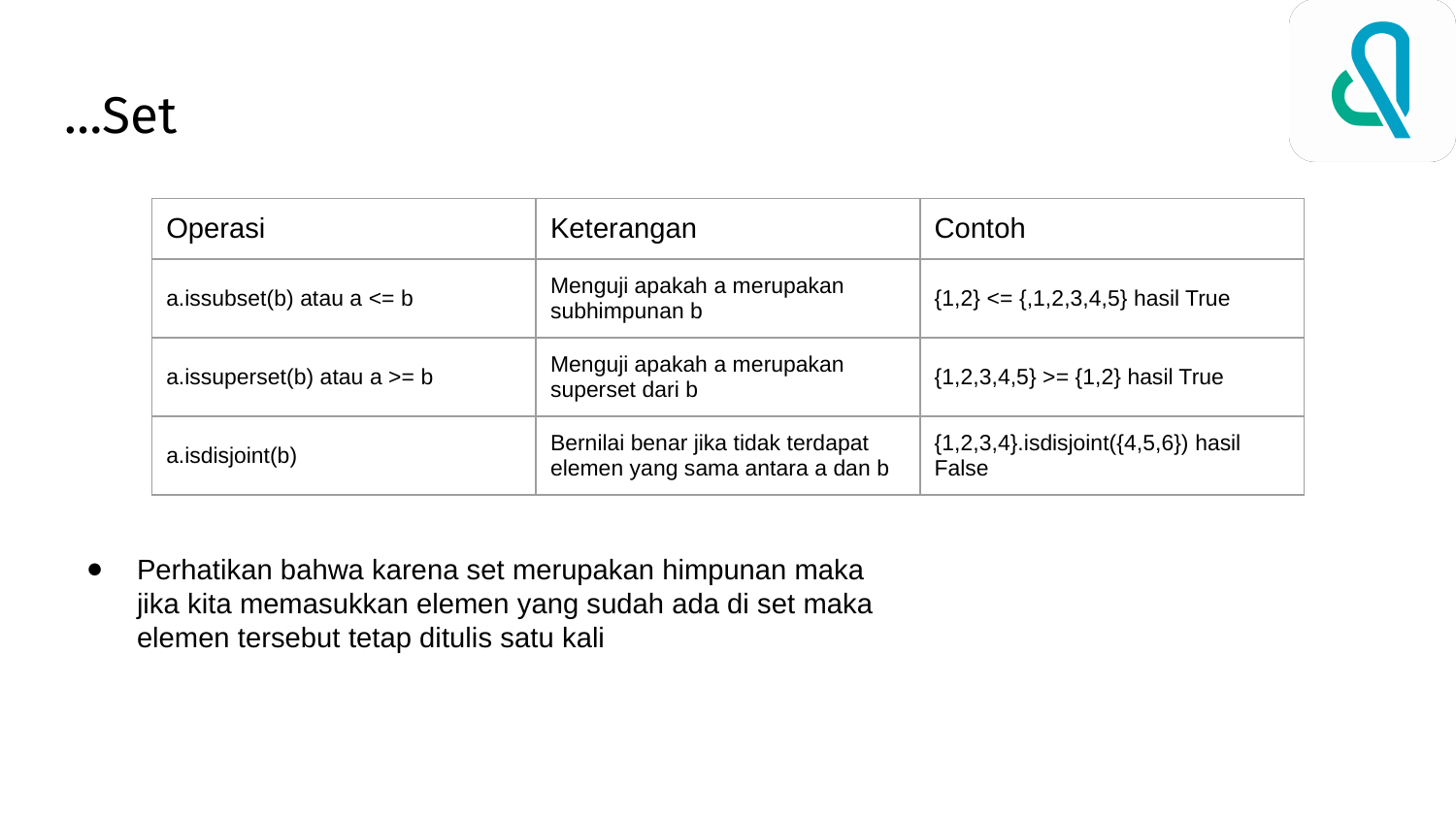

# …Set
| Operasi | Keterangan | Contoh |
| --- | --- | --- |
| a.issubset(b) atau a <= b | Menguji apakah a merupakan subhimpunan b | {1,2} <= {,1,2,3,4,5} hasil True |
| a.issuperset(b) atau a >= b | Menguji apakah a merupakan superset dari b | {1,2,3,4,5} >= {1,2} hasil True |
| a.isdisjoint(b) | Bernilai benar jika tidak terdapat elemen yang sama antara a dan b | {1,2,3,4}.isdisjoint({4,5,6}) hasil False |
Perhatikan bahwa karena set merupakan himpunan maka jika kita memasukkan elemen yang sudah ada di set maka elemen tersebut tetap ditulis satu kali